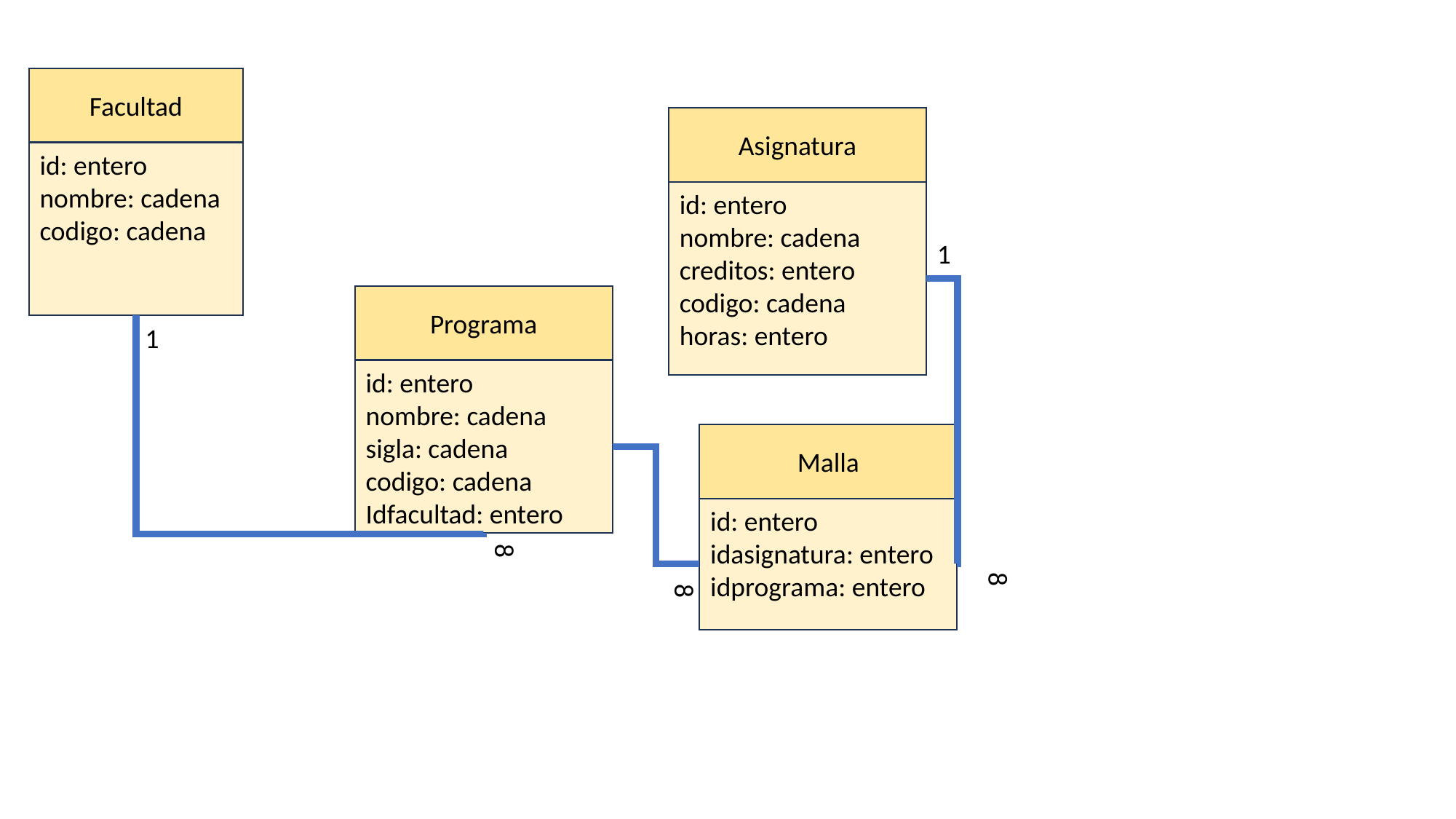

Facultad
id: entero
nombre: cadena
codigo: cadena
Asignatura
id: entero
nombre: cadena
creditos: entero
codigo: cadena
horas: entero
1
Programa
id: entero
nombre: cadena
sigla: cadena
codigo: cadena
Idfacultad: entero
1
Malla
id: entero
idasignatura: entero
idprograma: entero
8
8
8